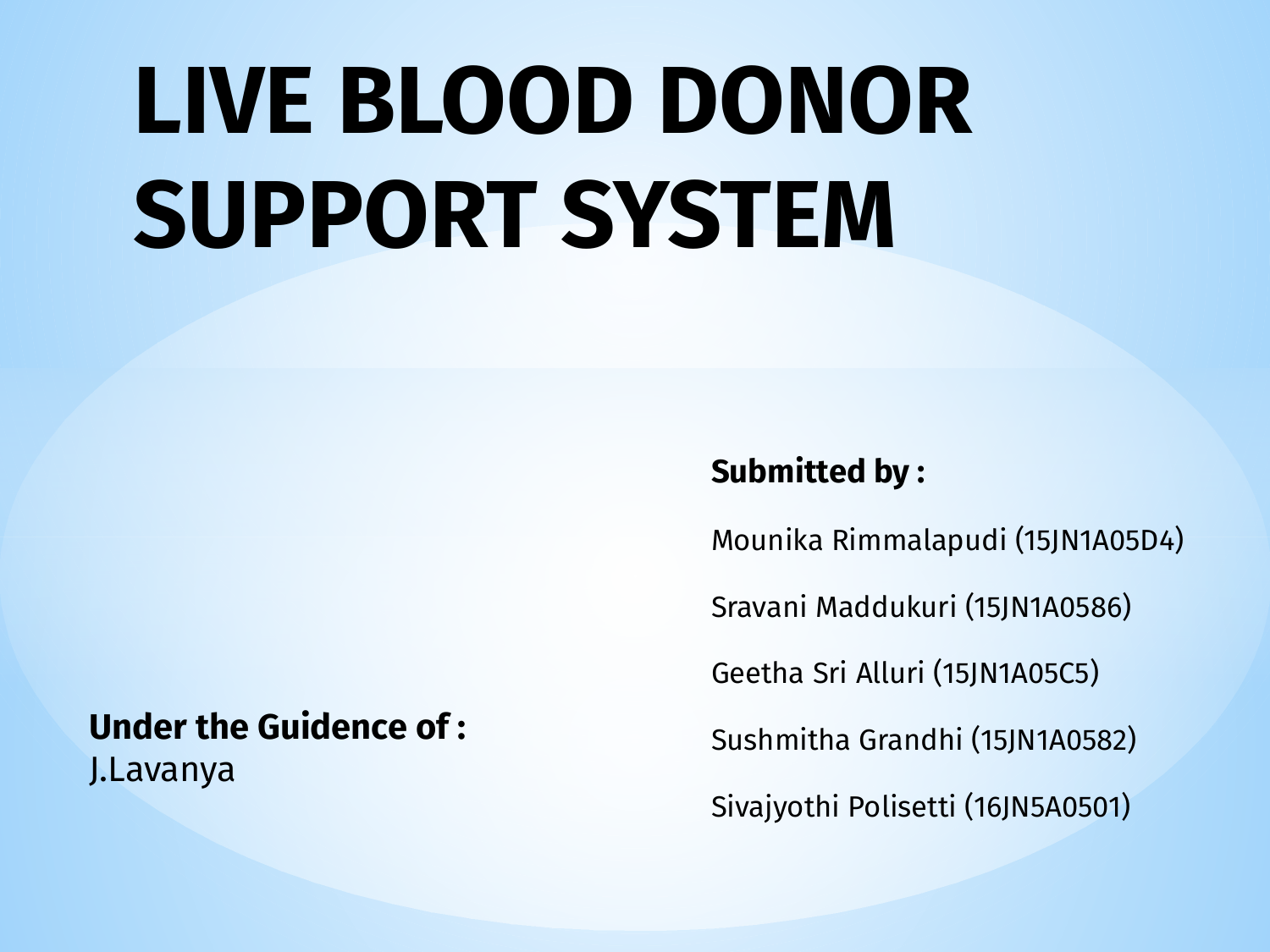

# LIVE BLOOD DONOR SUPPORT SYSTEM
Submitted by :
Mounika Rimmalapudi (15JN1A05D4)
Sravani Maddukuri (15JN1A0586)
Geetha Sri Alluri (15JN1A05C5)
Sushmitha Grandhi (15JN1A0582)
Sivajyothi Polisetti (16JN5A0501)
Under the Guidence of :
J.Lavanya